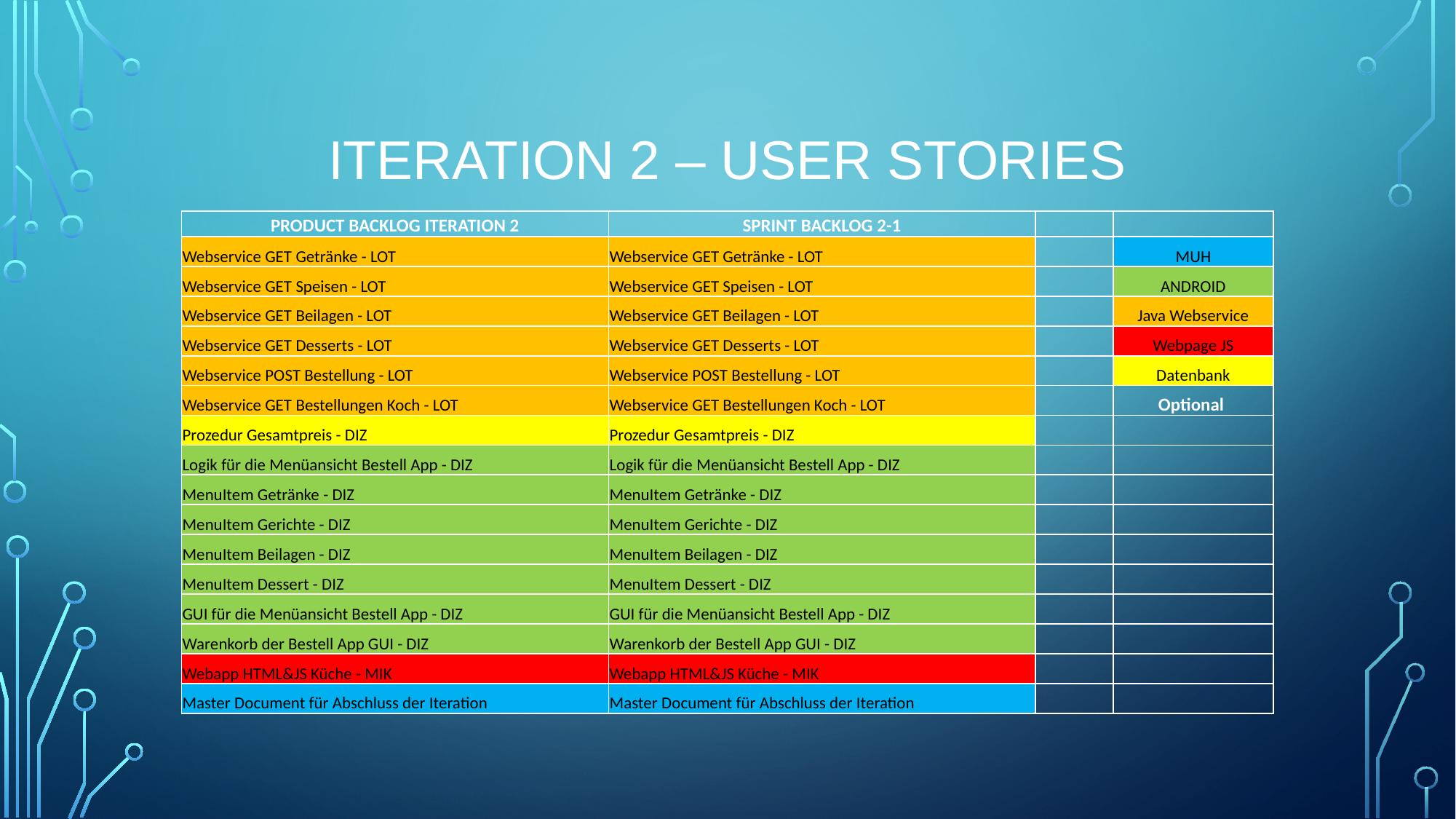

# Iteration 2 – USER STORIES
| PRODUCT BACKLOG ITERATION 2 | SPRINT BACKLOG 2-1 |  |  |
| --- | --- | --- | --- |
| Webservice GET Getränke - LOT | Webservice GET Getränke - LOT |  | MUH |
| Webservice GET Speisen - LOT | Webservice GET Speisen - LOT |  | ANDROID |
| Webservice GET Beilagen - LOT | Webservice GET Beilagen - LOT |  | Java Webservice |
| Webservice GET Desserts - LOT | Webservice GET Desserts - LOT |  | Webpage JS |
| Webservice POST Bestellung - LOT | Webservice POST Bestellung - LOT |  | Datenbank |
| Webservice GET Bestellungen Koch - LOT | Webservice GET Bestellungen Koch - LOT |  | Optional |
| Prozedur Gesamtpreis - DIZ | Prozedur Gesamtpreis - DIZ |  |  |
| Logik für die Menüansicht Bestell App - DIZ | Logik für die Menüansicht Bestell App - DIZ |  |  |
| MenuItem Getränke - DIZ | MenuItem Getränke - DIZ |  |  |
| MenuItem Gerichte - DIZ | MenuItem Gerichte - DIZ |  |  |
| MenuItem Beilagen - DIZ | MenuItem Beilagen - DIZ |  |  |
| MenuItem Dessert - DIZ | MenuItem Dessert - DIZ |  |  |
| GUI für die Menüansicht Bestell App - DIZ | GUI für die Menüansicht Bestell App - DIZ |  |  |
| Warenkorb der Bestell App GUI - DIZ | Warenkorb der Bestell App GUI - DIZ |  |  |
| Webapp HTML&JS Küche - MIK | Webapp HTML&JS Küche - MIK |  |  |
| Master Document für Abschluss der Iteration | Master Document für Abschluss der Iteration |  |  |